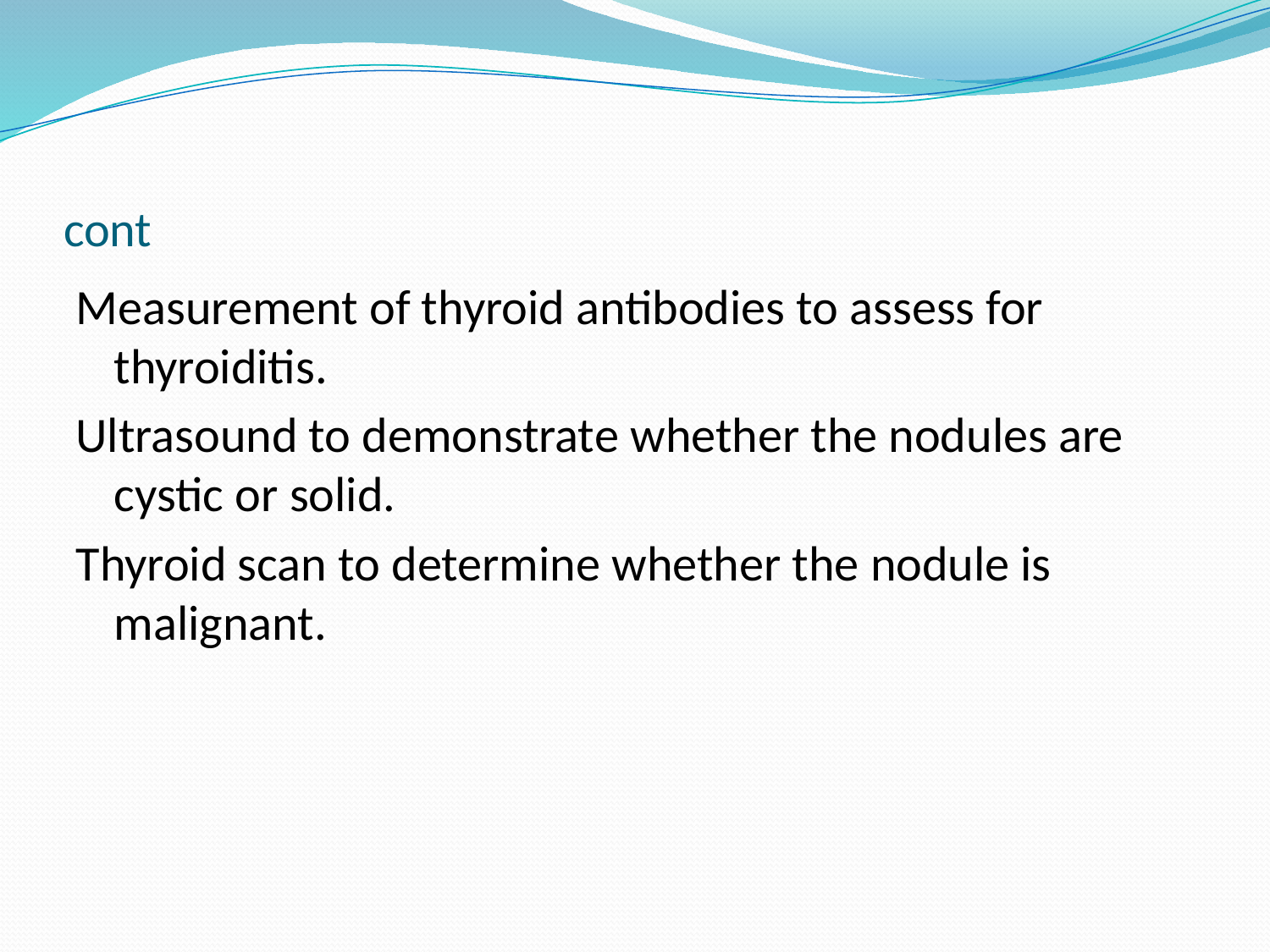

# cont
Measurement of thyroid antibodies to assess for thyroiditis.
Ultrasound to demonstrate whether the nodules are cystic or solid.
Thyroid scan to determine whether the nodule is malignant.